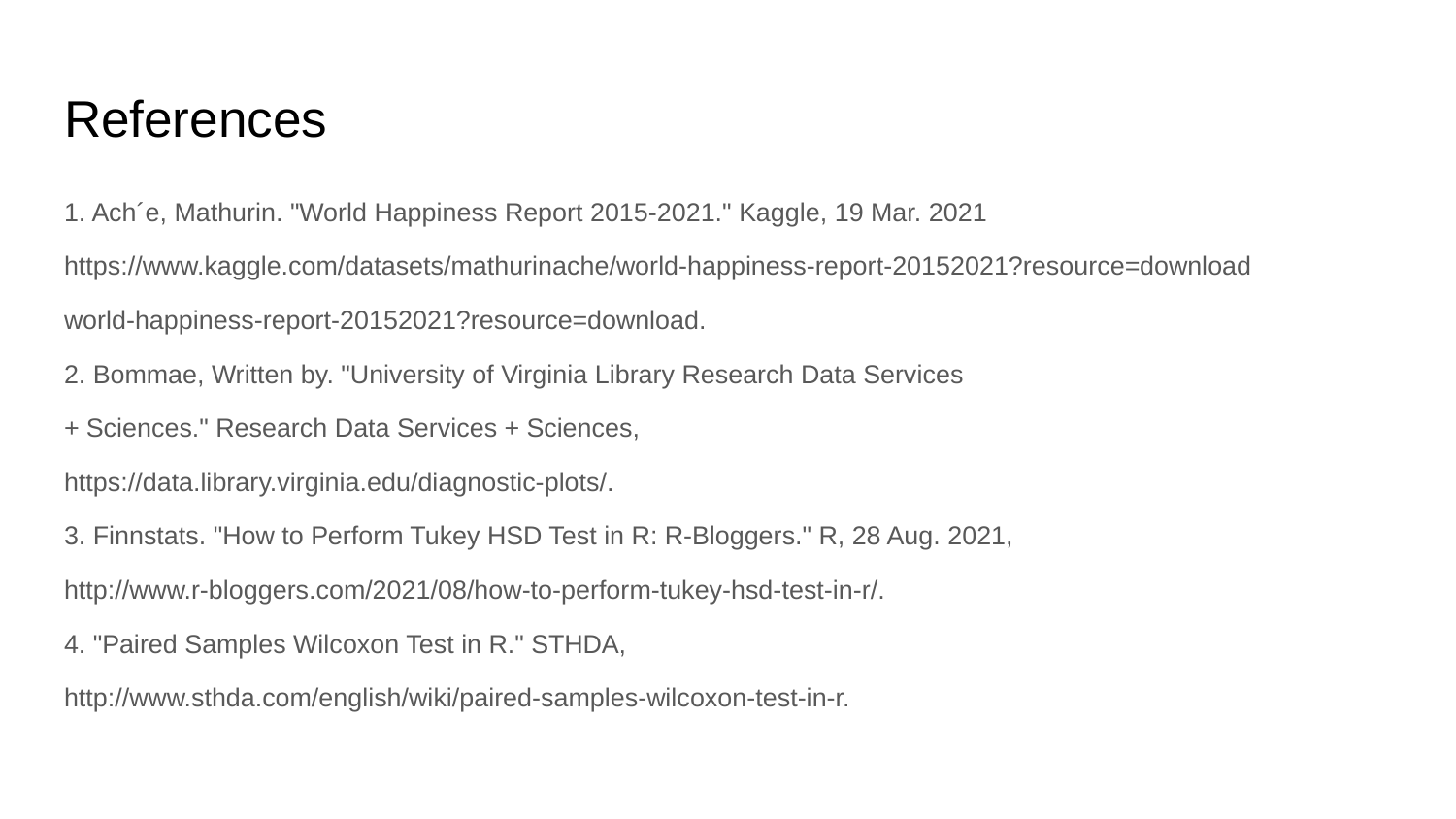

# References

1. Ach´e, Mathurin. "World Happiness Report 2015-2021." Kaggle, 19 Mar. 2021
https://www.kaggle.com/datasets/mathurinache/world-happiness-report-20152021?resource=download
world-happiness-report-20152021?resource=download.
2. Bommae, Written by. "University of Virginia Library Research Data Services
+ Sciences." Research Data Services + Sciences,
https://data.library.virginia.edu/diagnostic-plots/.
3. Finnstats. "How to Perform Tukey HSD Test in R: R-Bloggers." R, 28 Aug. 2021,
http://www.r-bloggers.com/2021/08/how-to-perform-tukey-hsd-test-in-r/.
4. "Paired Samples Wilcoxon Test in R." STHDA,
http://www.sthda.com/english/wiki/paired-samples-wilcoxon-test-in-r.